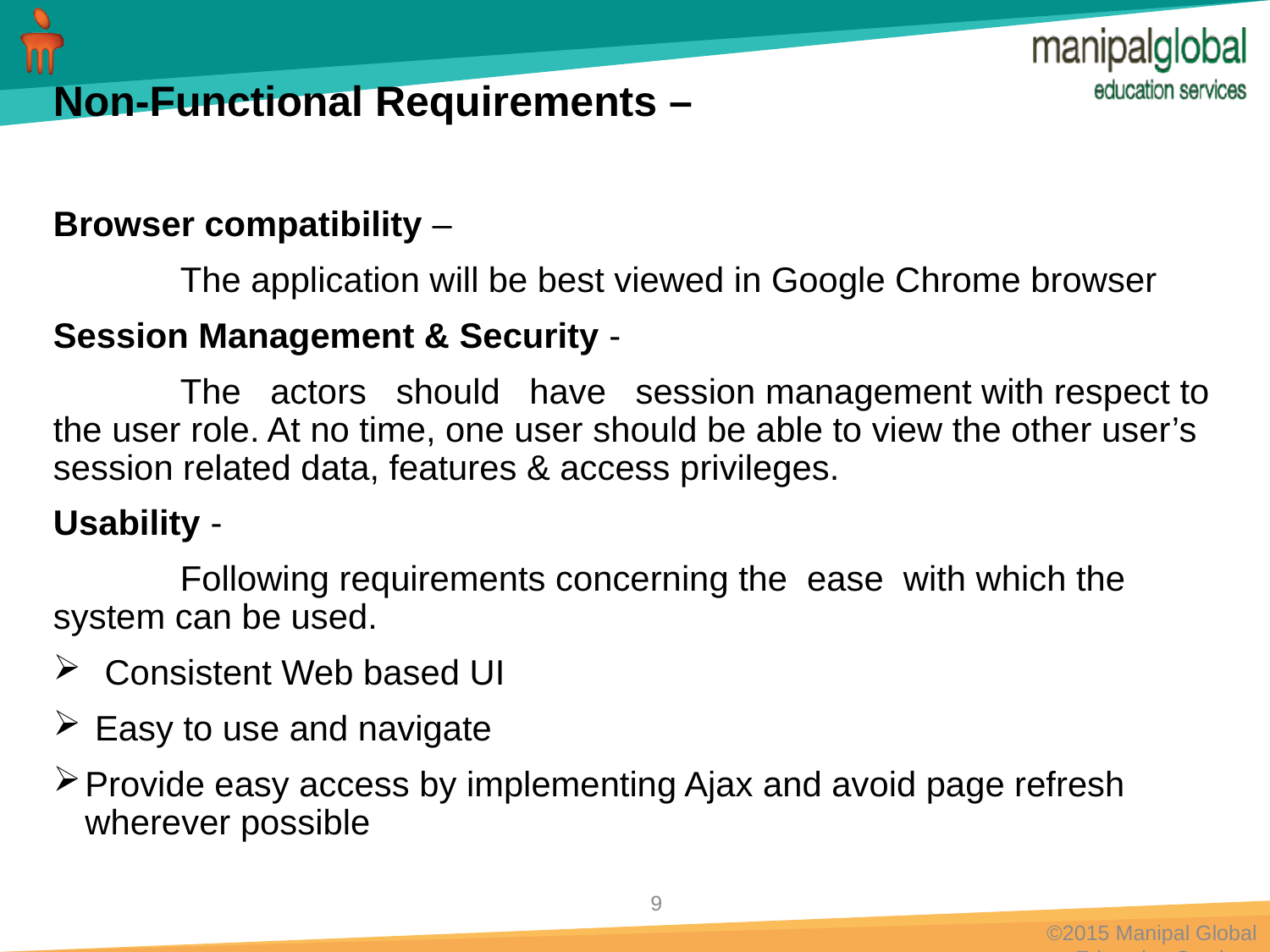

Non-Functional Requirements –

Browser compatibility –
	The application will be best viewed in Google Chrome browser
Session Management & Security -
	The   actors   should   have   session management with respect to the user role. At no time, one user should be able to view the other user’s session related data, features & access privileges.
Usability -
	Following requirements concerning the  ease  with which the system can be used.
  Consistent Web based UI
 Easy to use and navigate
Provide easy access by implementing Ajax and avoid page refresh wherever possible

9